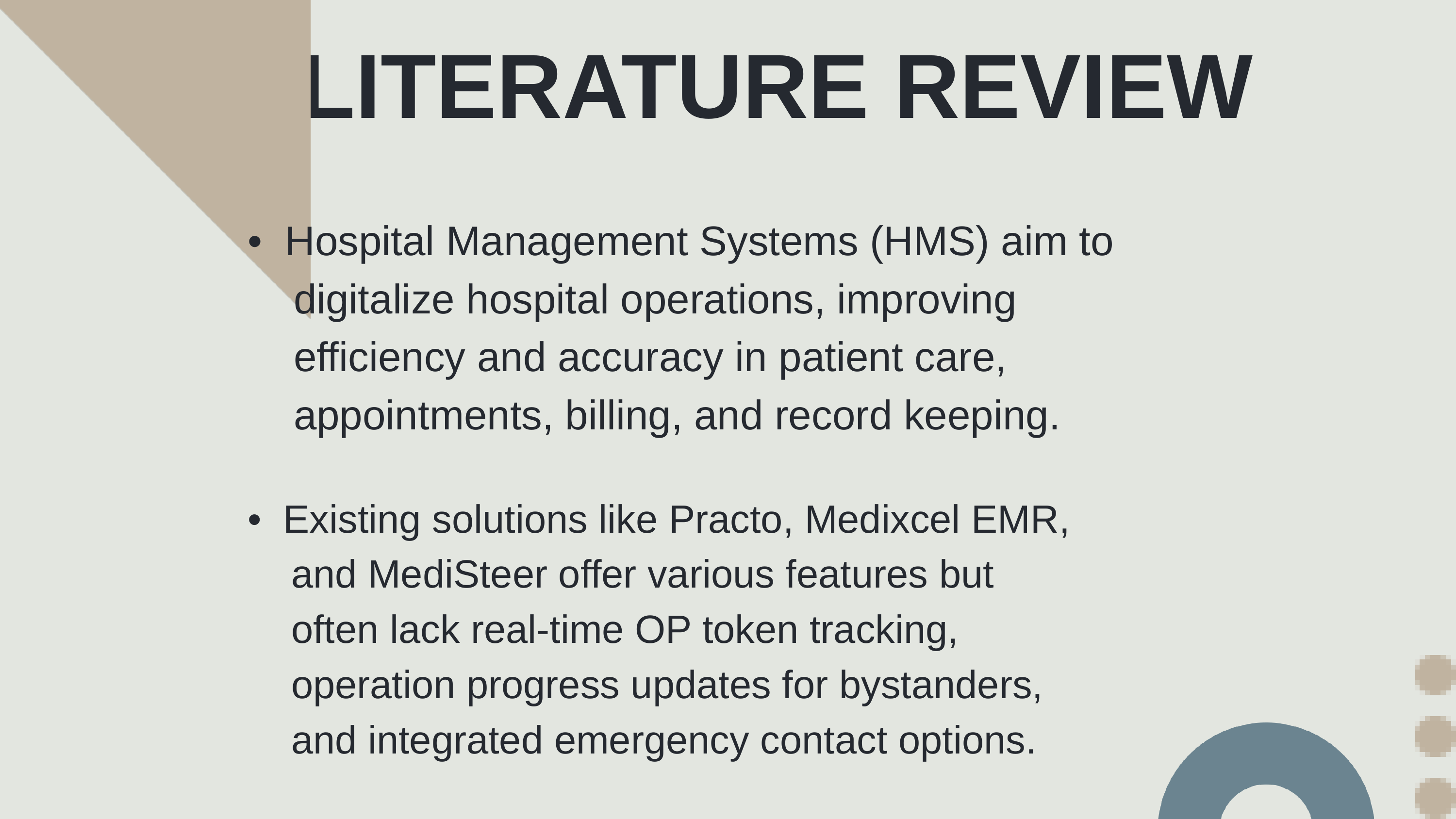

LITERATURE REVIEW
•  Hospital Management Systems (HMS) aim to
    digitalize hospital operations, improving
    efficiency and accuracy in patient care,
    appointments, billing, and record keeping.

•  Existing solutions like Practo, Medixcel EMR,
    and MediSteer offer various features but
    often lack real-time OP token tracking,
    operation progress updates for bystanders,
    and integrated emergency contact options.